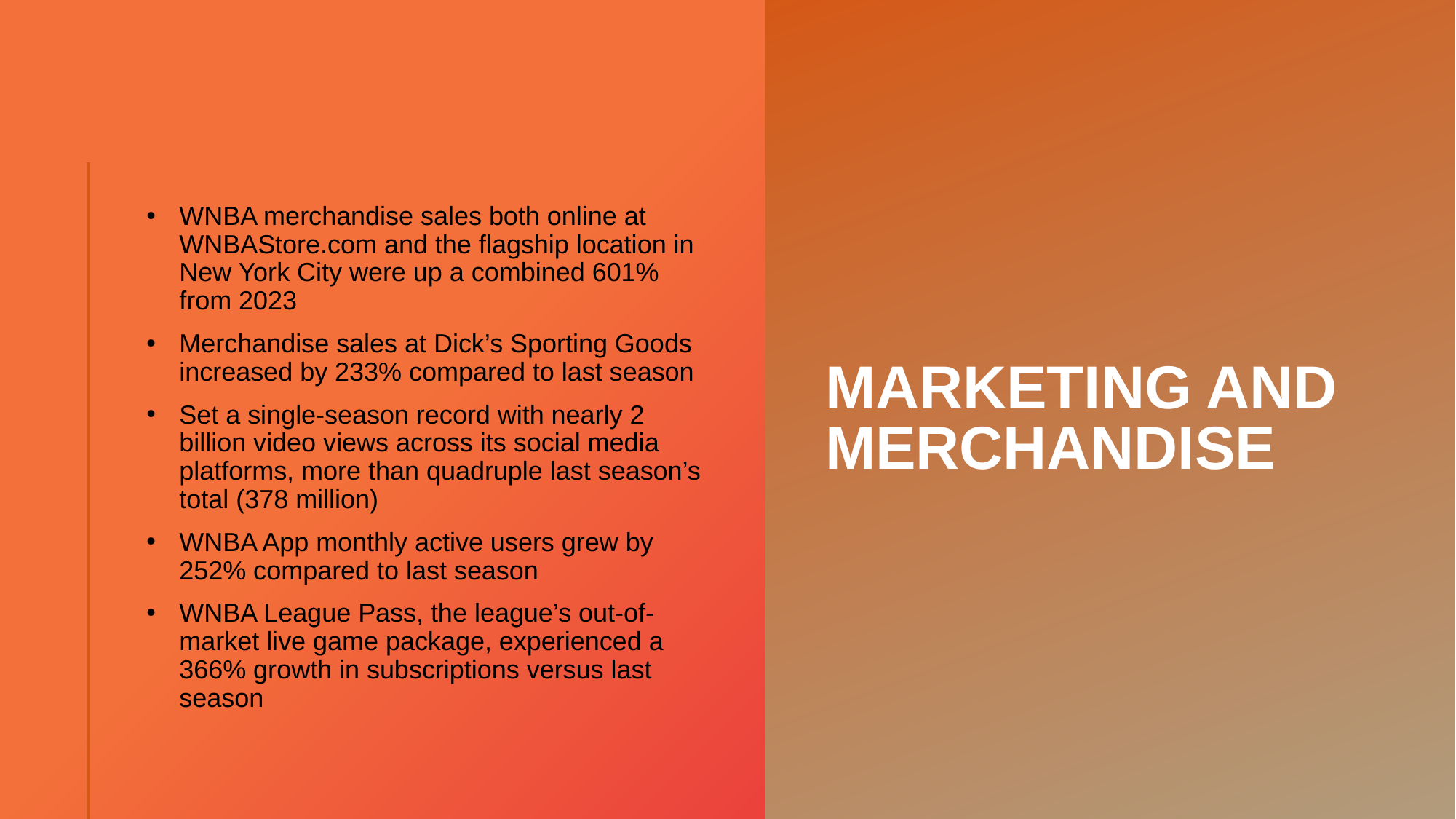

# Marketing and Merchandise
WNBA merchandise sales both online at WNBAStore.com and the flagship location in New York City were up a combined 601% from 2023
Merchandise sales at Dick’s Sporting Goods increased by 233% compared to last season
Set a single-season record with nearly 2 billion video views across its social media platforms, more than quadruple last season’s total (378 million)
WNBA App monthly active users grew by 252% compared to last season
WNBA League Pass, the league’s out-of-market live game package, experienced a 366% growth in subscriptions versus last season